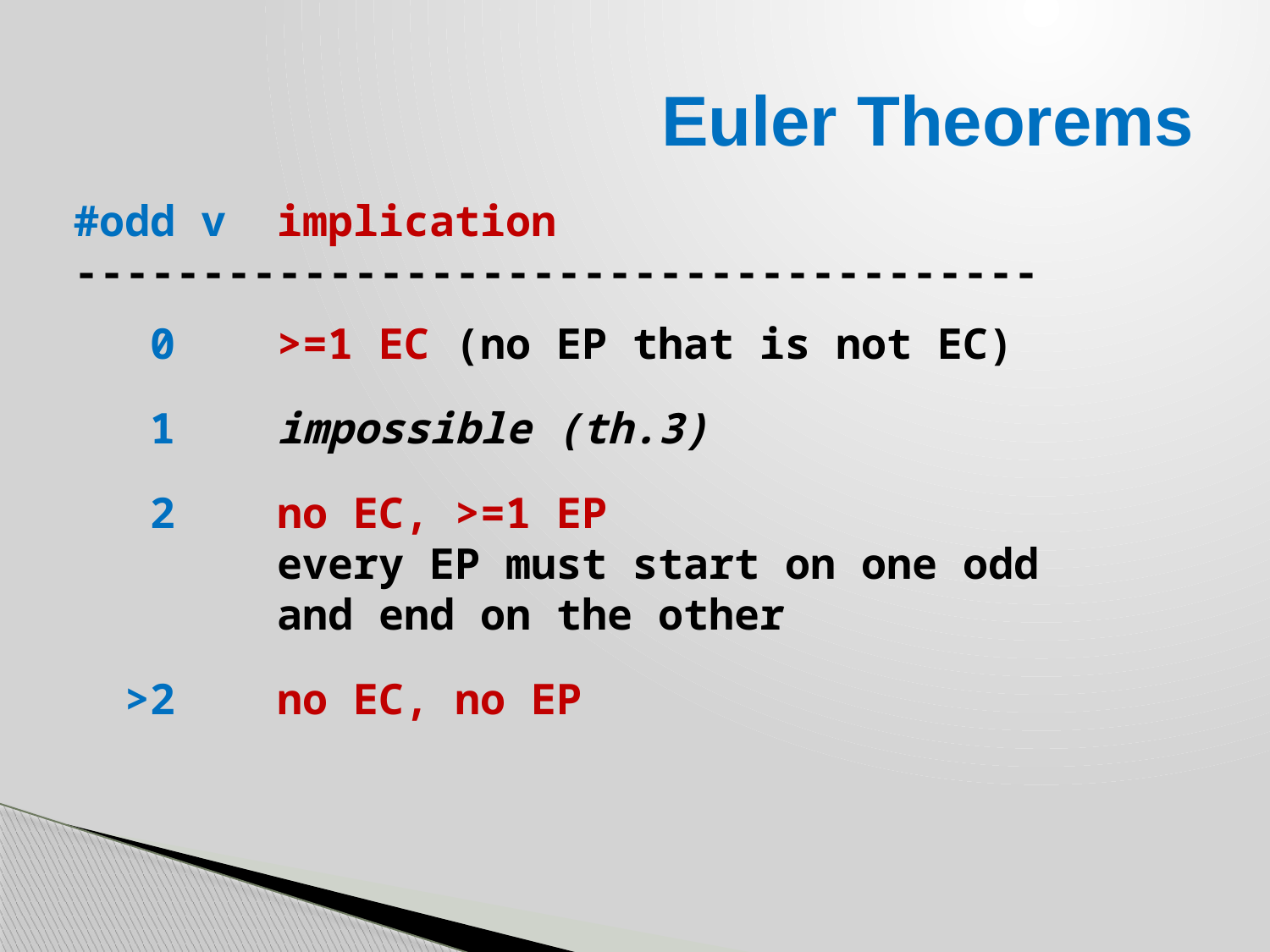

# Euler Theorems
#odd v  implication
--------------------------------------
   0    >=1 EC (no EP that is not EC)

   1    impossible (th.3)

   2    no EC, >=1 EP
        every EP must start on one odd
        and end on the other

  >2    no EC, no EP